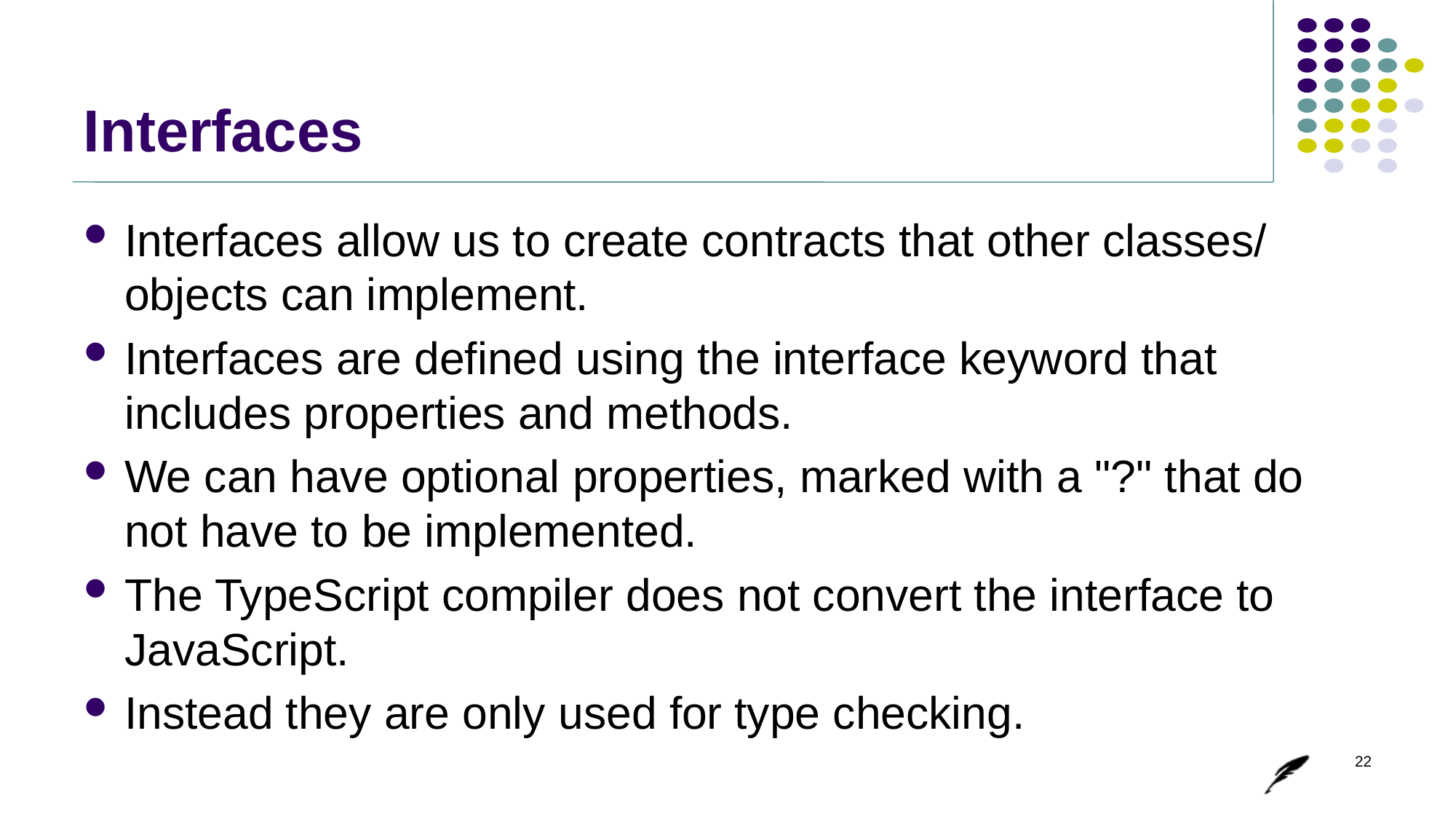

# Interfaces
Interfaces allow us to create contracts that other classes/ objects can implement.
Interfaces are defined using the interface keyword that includes properties and methods.
We can have optional properties, marked with a "?" that do not have to be implemented.
The TypeScript compiler does not convert the interface to JavaScript.
Instead they are only used for type checking.

22